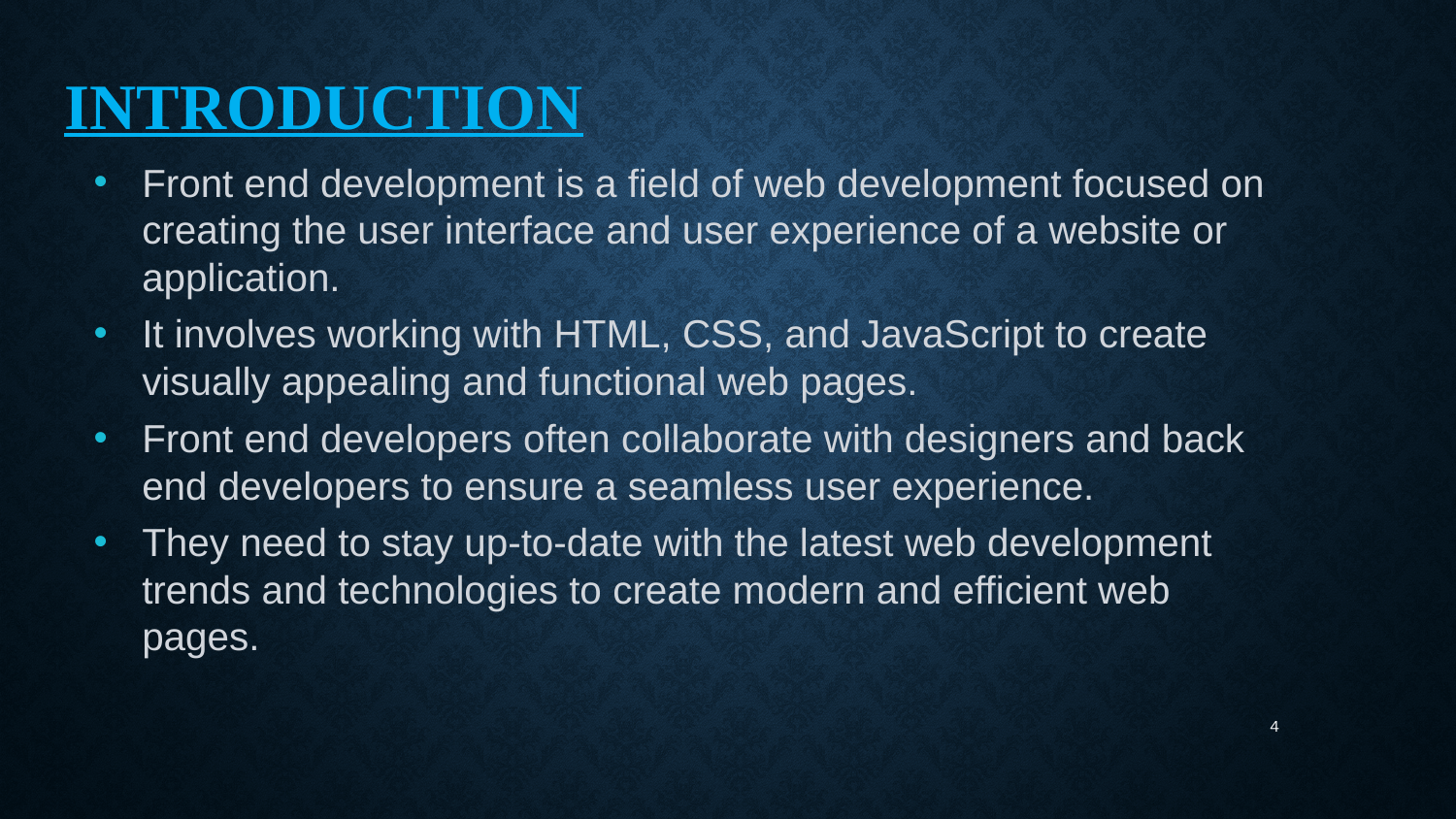

Introduction
Front end development is a field of web development focused on creating the user interface and user experience of a website or application.
It involves working with HTML, CSS, and JavaScript to create visually appealing and functional web pages.
Front end developers often collaborate with designers and back end developers to ensure a seamless user experience.
They need to stay up-to-date with the latest web development trends and technologies to create modern and efficient web pages.
4